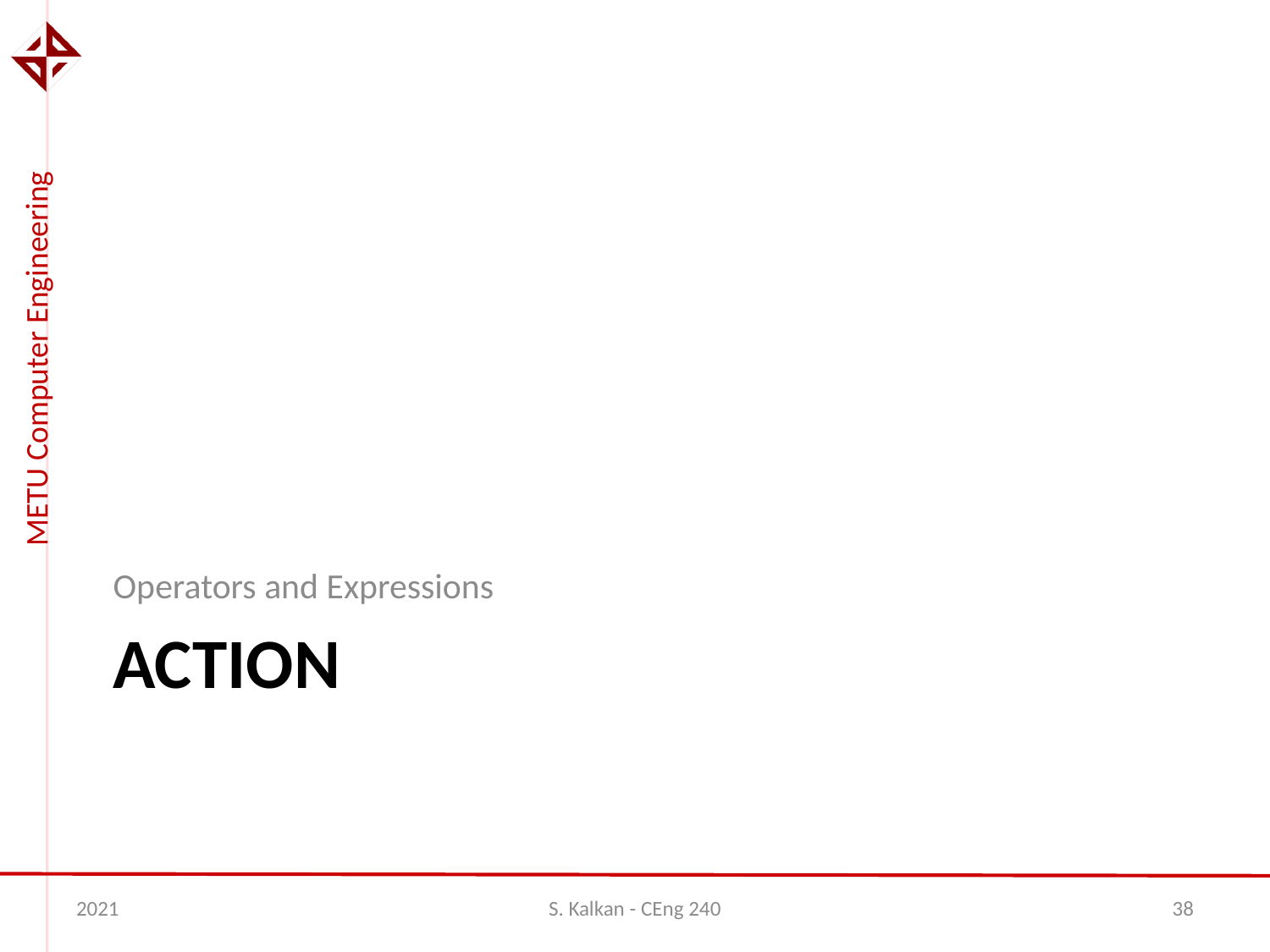

Operators and Expressions
# Action
2021
S. Kalkan - CEng 240
38